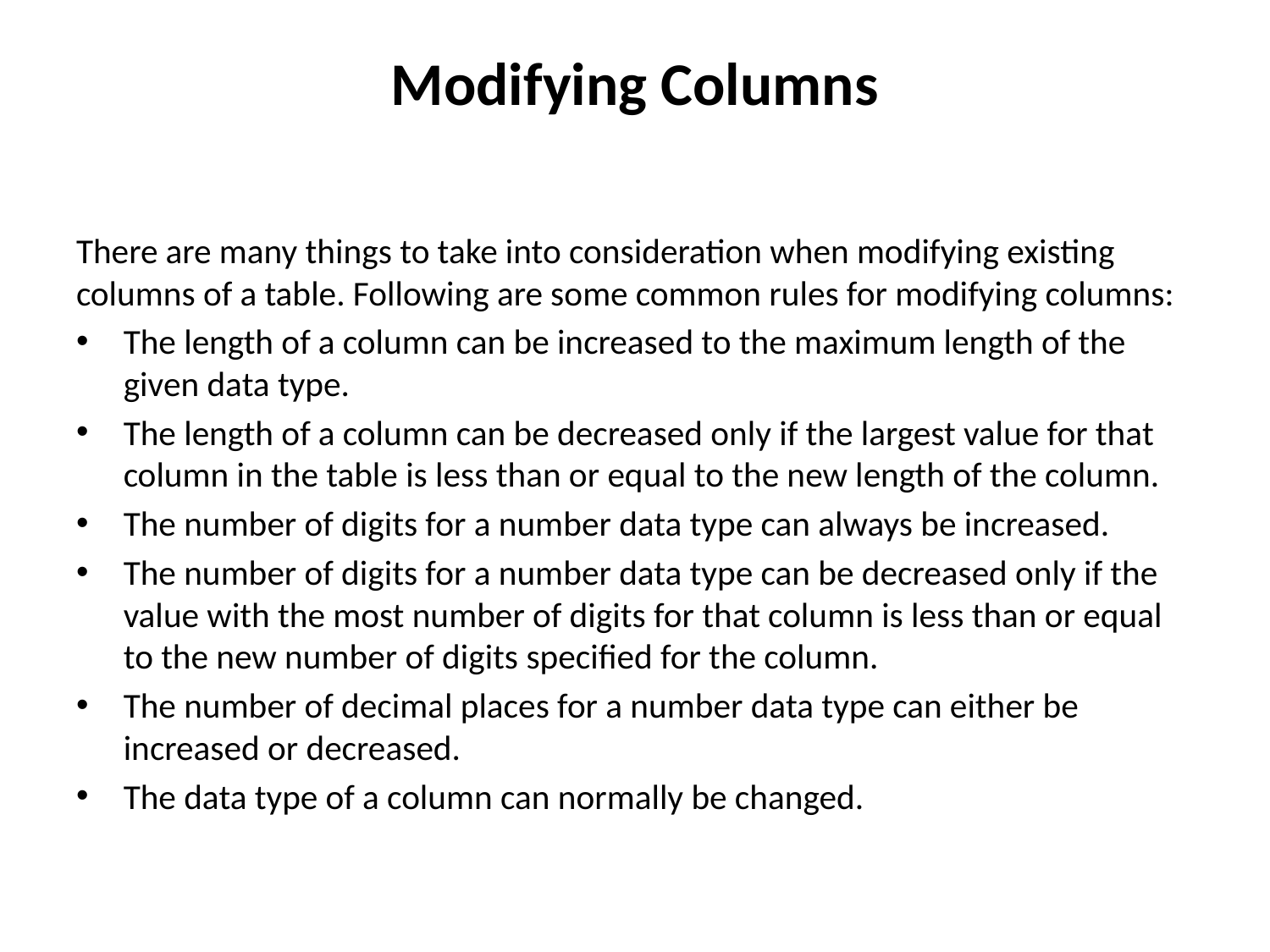

# Modifying Columns
There are many things to take into consideration when modifying existing columns of a table. Following are some common rules for modifying columns:
The length of a column can be increased to the maximum length of the given data type.
The length of a column can be decreased only if the largest value for that column in the table is less than or equal to the new length of the column.
The number of digits for a number data type can always be increased.
The number of digits for a number data type can be decreased only if the value with the most number of digits for that column is less than or equal to the new number of digits specified for the column.
The number of decimal places for a number data type can either be increased or decreased.
The data type of a column can normally be changed.